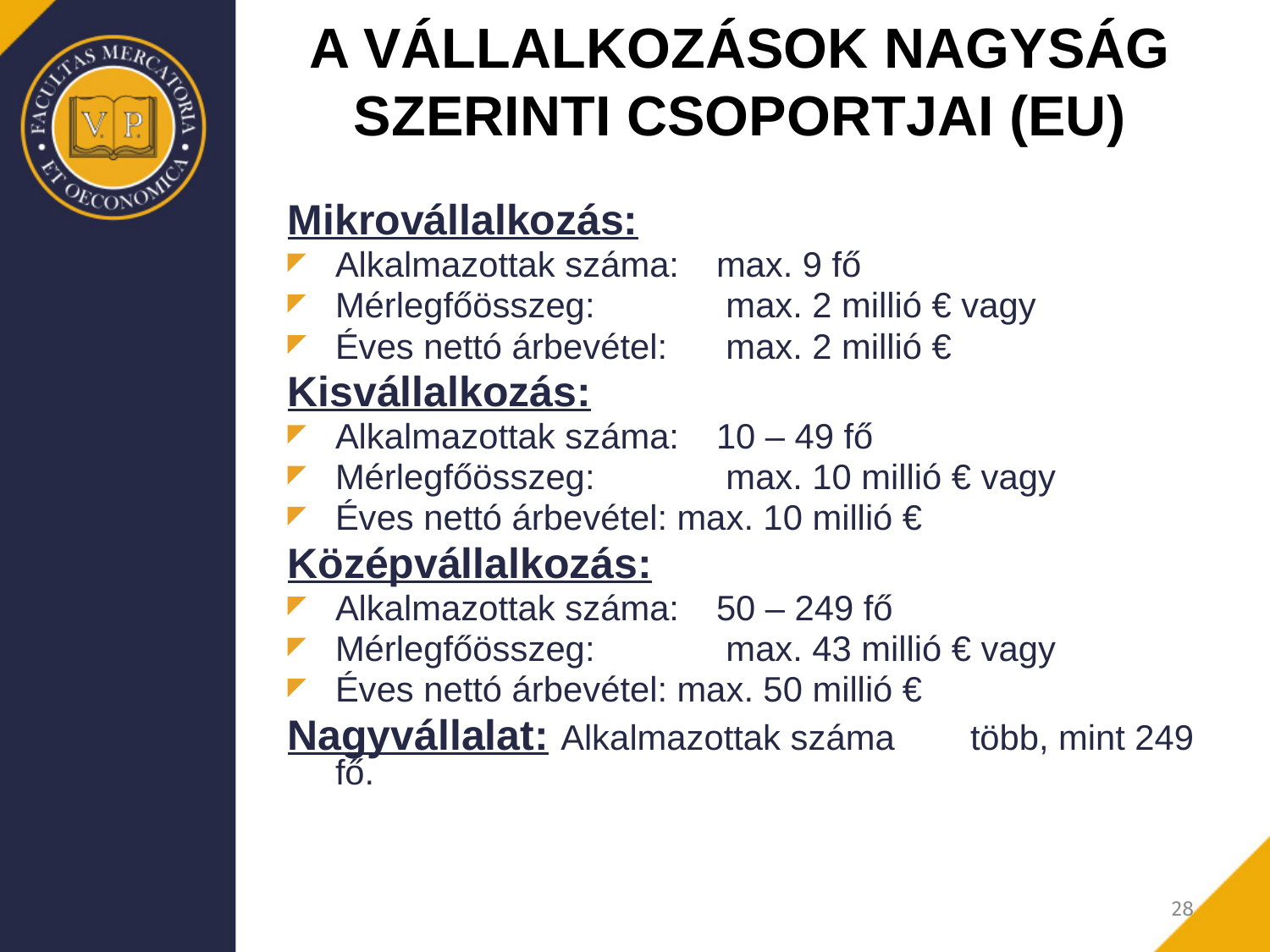

A VÁLLALKOZÁSOK NAGYSÁG SZERINTI CSOPORTJAI (EU)
Mikrovállalkozás:
Alkalmazottak száma:	max. 9 fő
Mérlegfőösszeg:	 max. 2 millió € vagy
Éves nettó árbevétel:	 max. 2 millió €
Kisvállalkozás:
Alkalmazottak száma:	10 – 49 fő
Mérlegfőösszeg:	 max. 10 millió € vagy
Éves nettó árbevétel: max. 10 millió €
Középvállalkozás:
Alkalmazottak száma:	50 – 249 fő
Mérlegfőösszeg:	 max. 43 millió € vagy
Éves nettó árbevétel: max. 50 millió €
Nagyvállalat: Alkalmazottak száma	több, mint 249 fő.
28